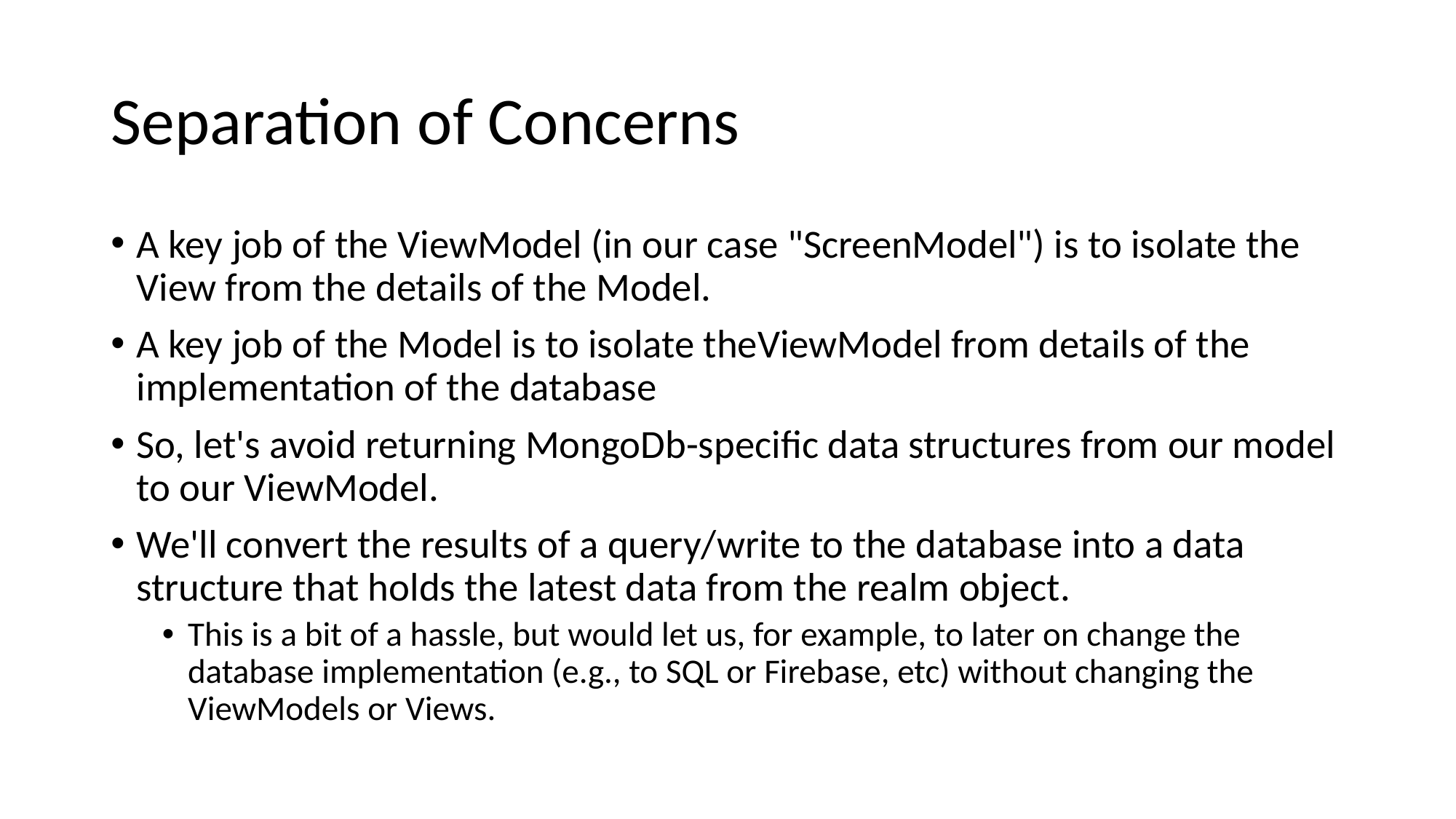

# Separation of Concerns
A key job of the ViewModel (in our case "ScreenModel") is to isolate the View from the details of the Model.
A key job of the Model is to isolate theViewModel from details of the implementation of the database
So, let's avoid returning MongoDb-specific data structures from our model to our ViewModel.
We'll convert the results of a query/write to the database into a data structure that holds the latest data from the realm object.
This is a bit of a hassle, but would let us, for example, to later on change the database implementation (e.g., to SQL or Firebase, etc) without changing the ViewModels or Views.